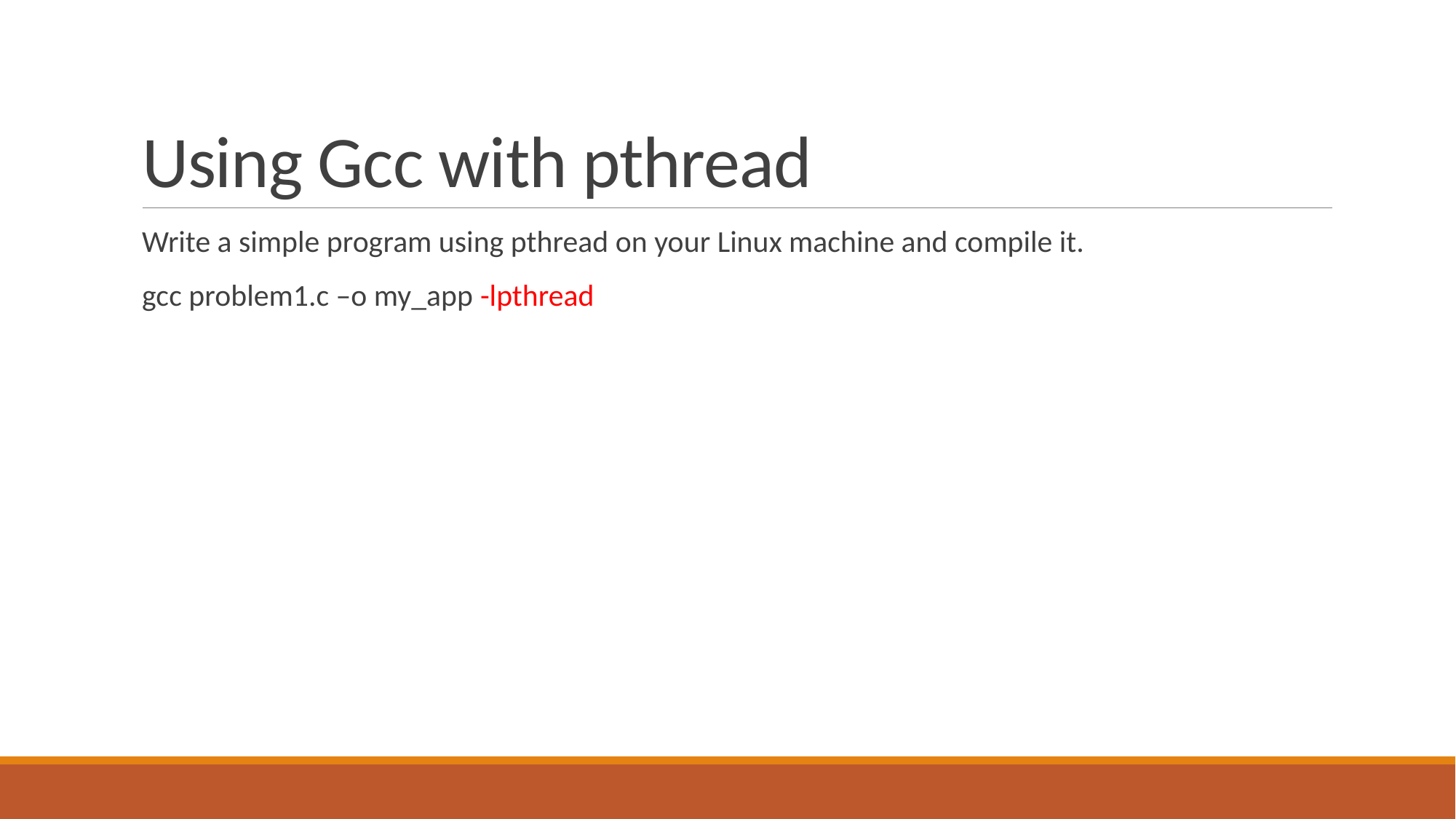

# Using Gcc with pthread
Write a simple program using pthread on your Linux machine and compile it.
gcc problem1.c –o my_app -lpthread